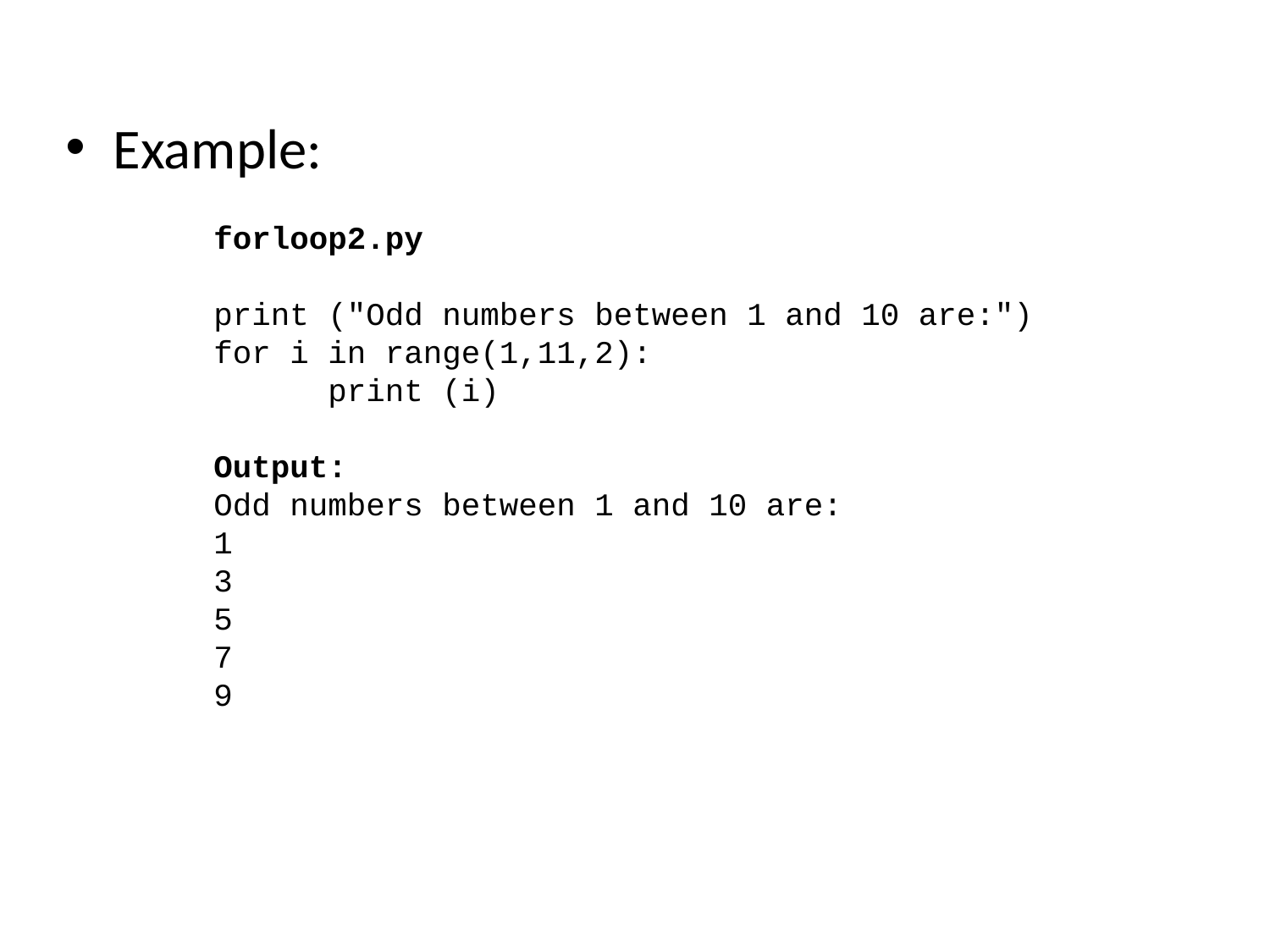

Example:
forloop2.py

print ("Odd numbers between 1 and 10 are:")
for i in range(1,11,2):
      print (i)

Output:
Odd numbers between 1 and 10 are:
1
3
5
7
9